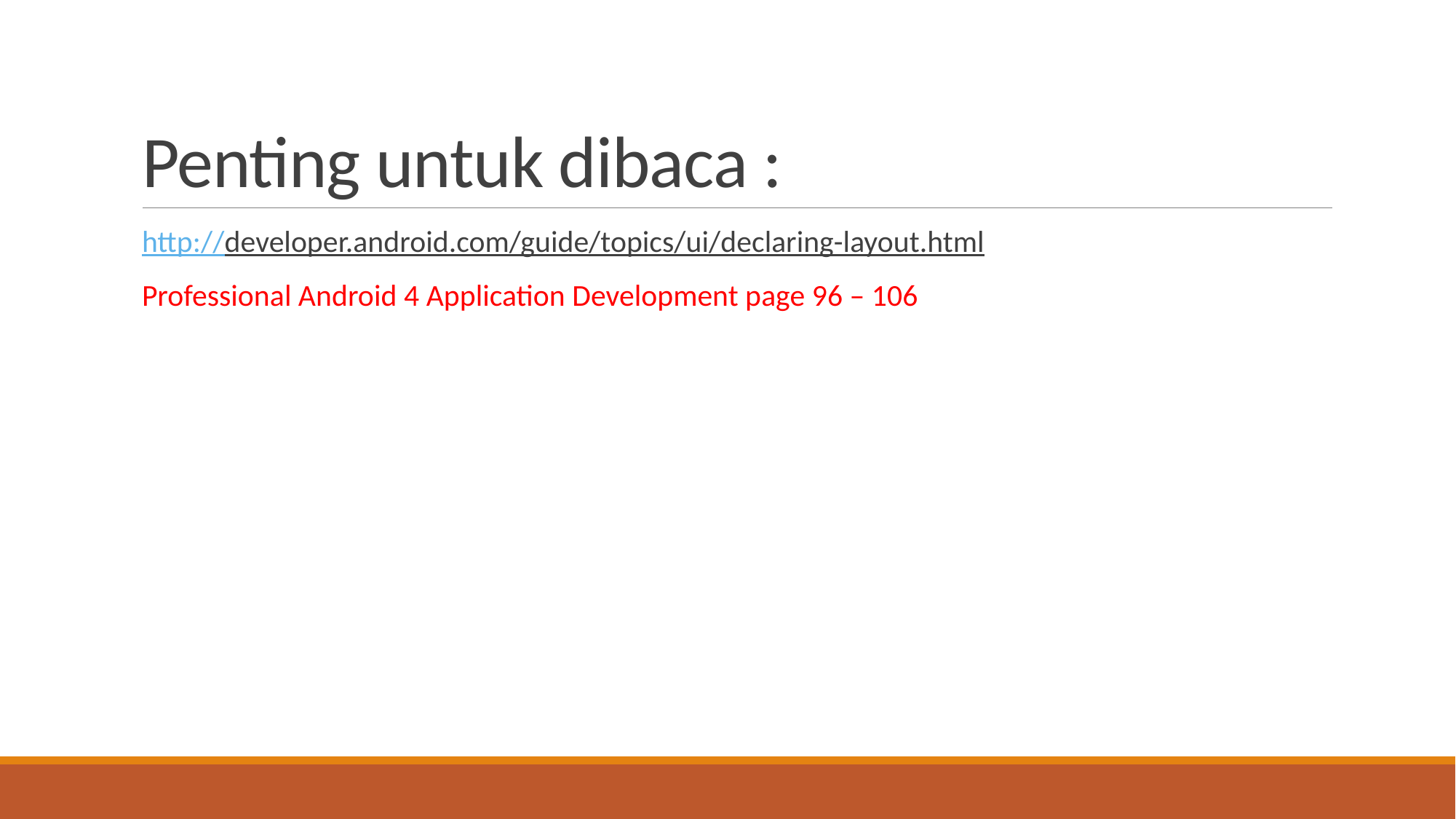

# Penting untuk dibaca :
http://developer.android.com/guide/topics/ui/declaring-layout.html
Professional Android 4 Application Development page 96 – 106